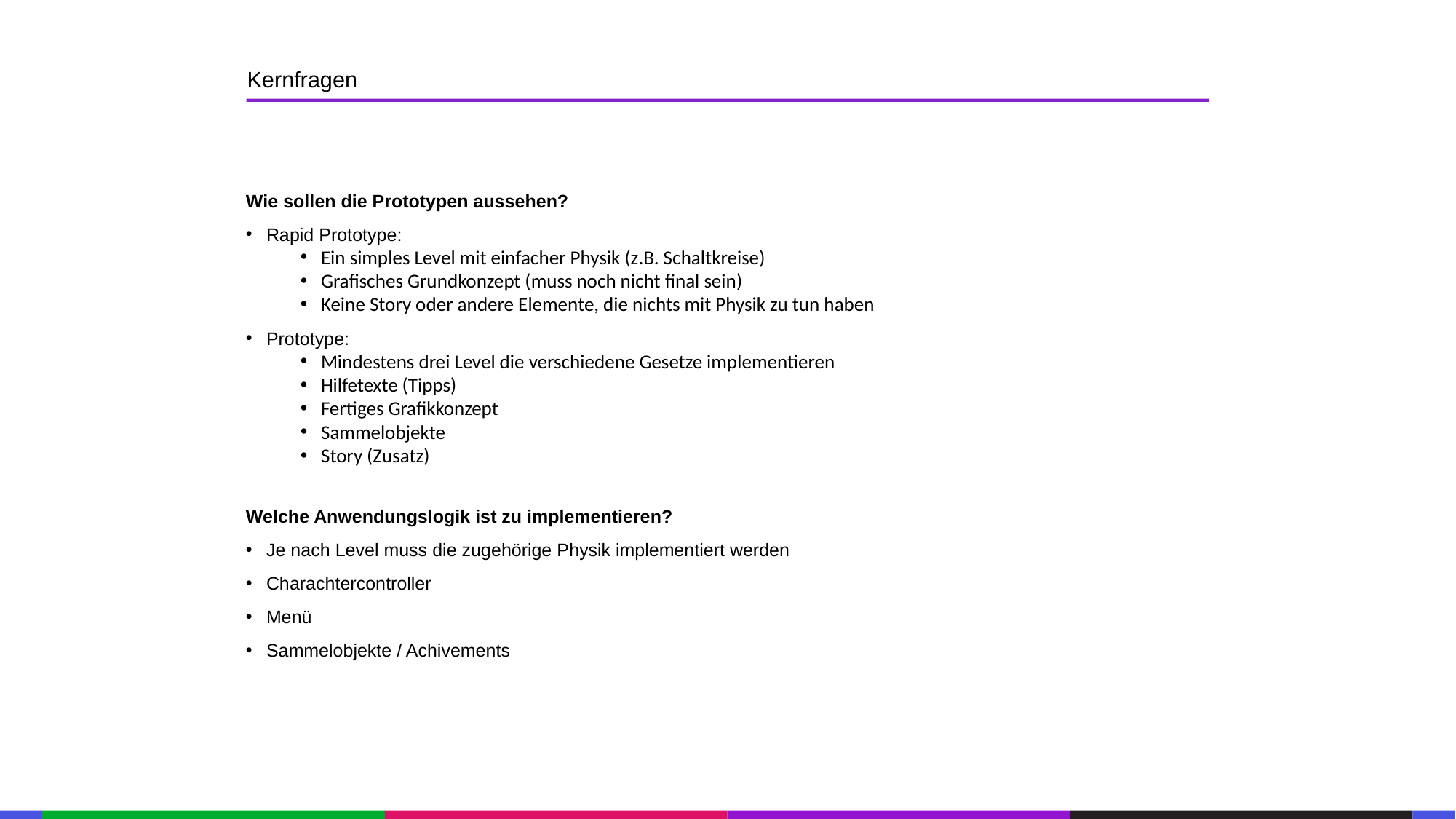

67
Kernfragen
53

21
53
Wie sollen die Prototypen aussehen?
Rapid Prototype:
Ein simples Level mit einfacher Physik (z.B. Schaltkreise)
Grafisches Grundkonzept (muss noch nicht final sein)
Keine Story oder andere Elemente, die nichts mit Physik zu tun haben
Prototype:
Mindestens drei Level die verschiedene Gesetze implementieren
Hilfetexte (Tipps)
Fertiges Grafikkonzept
Sammelobjekte
Story (Zusatz)

21
53
21
53
21
53
21
53
Welche Anwendungslogik ist zu implementieren?
Je nach Level muss die zugehörige Physik implementiert werden
Charachtercontroller
Menü
Sammelobjekte / Achivements
21
53
21
53
21
53

133
21
133
21
133
21
133
21
133
21
133